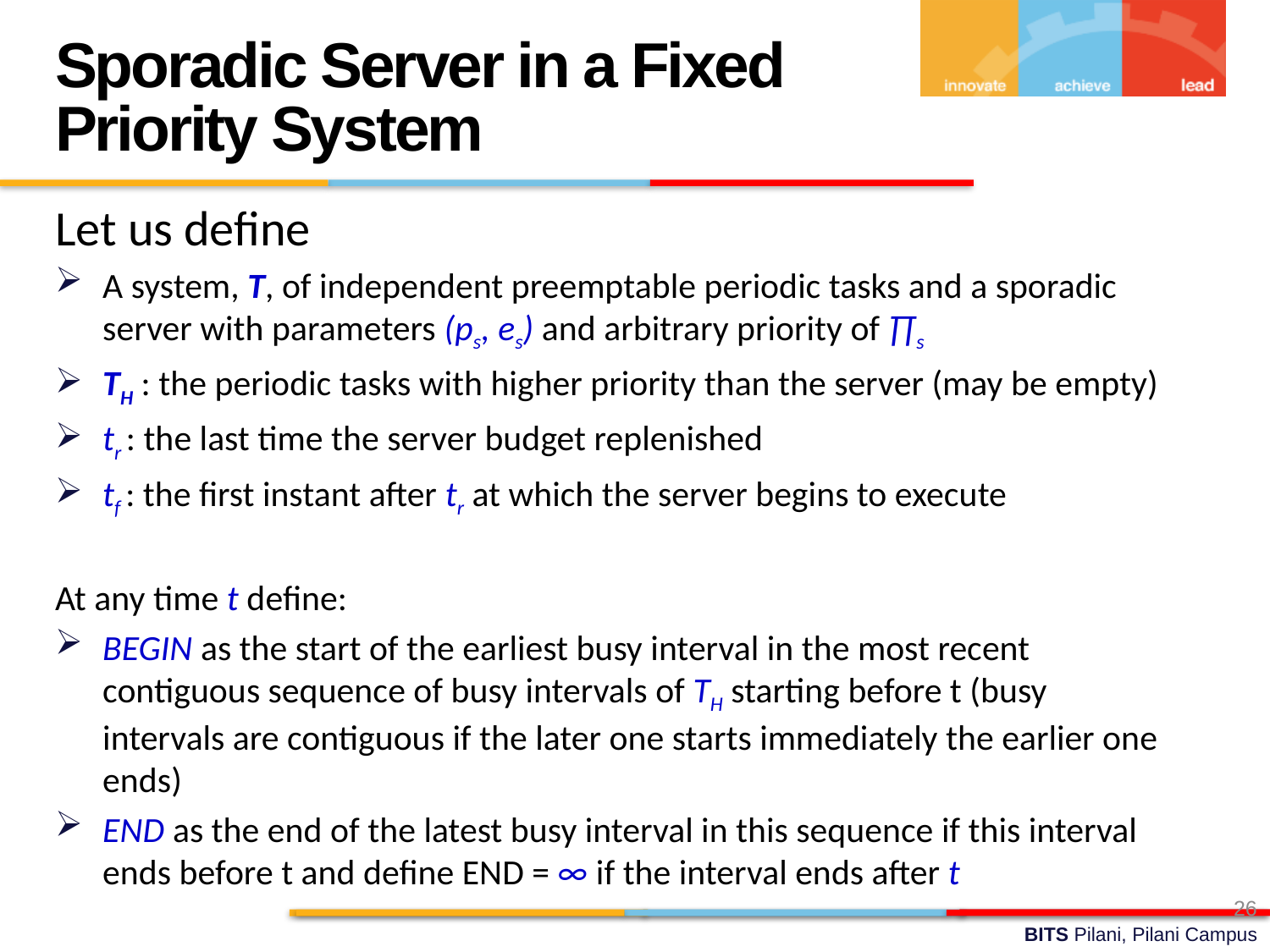

Sporadic Server in a Fixed Priority System
Let us define
A system, T, of independent preemptable periodic tasks and a sporadic server with parameters (ps, es) and arbitrary priority of ∏s
TH : the periodic tasks with higher priority than the server (may be empty)
tr : the last time the server budget replenished
tf : the first instant after tr at which the server begins to execute

At any time t define:
BEGIN as the start of the earliest busy interval in the most recent contiguous sequence of busy intervals of TH starting before t (busy intervals are contiguous if the later one starts immediately the earlier one ends)
END as the end of the latest busy interval in this sequence if this interval ends before t and define END = ∞ if the interval ends after t
26